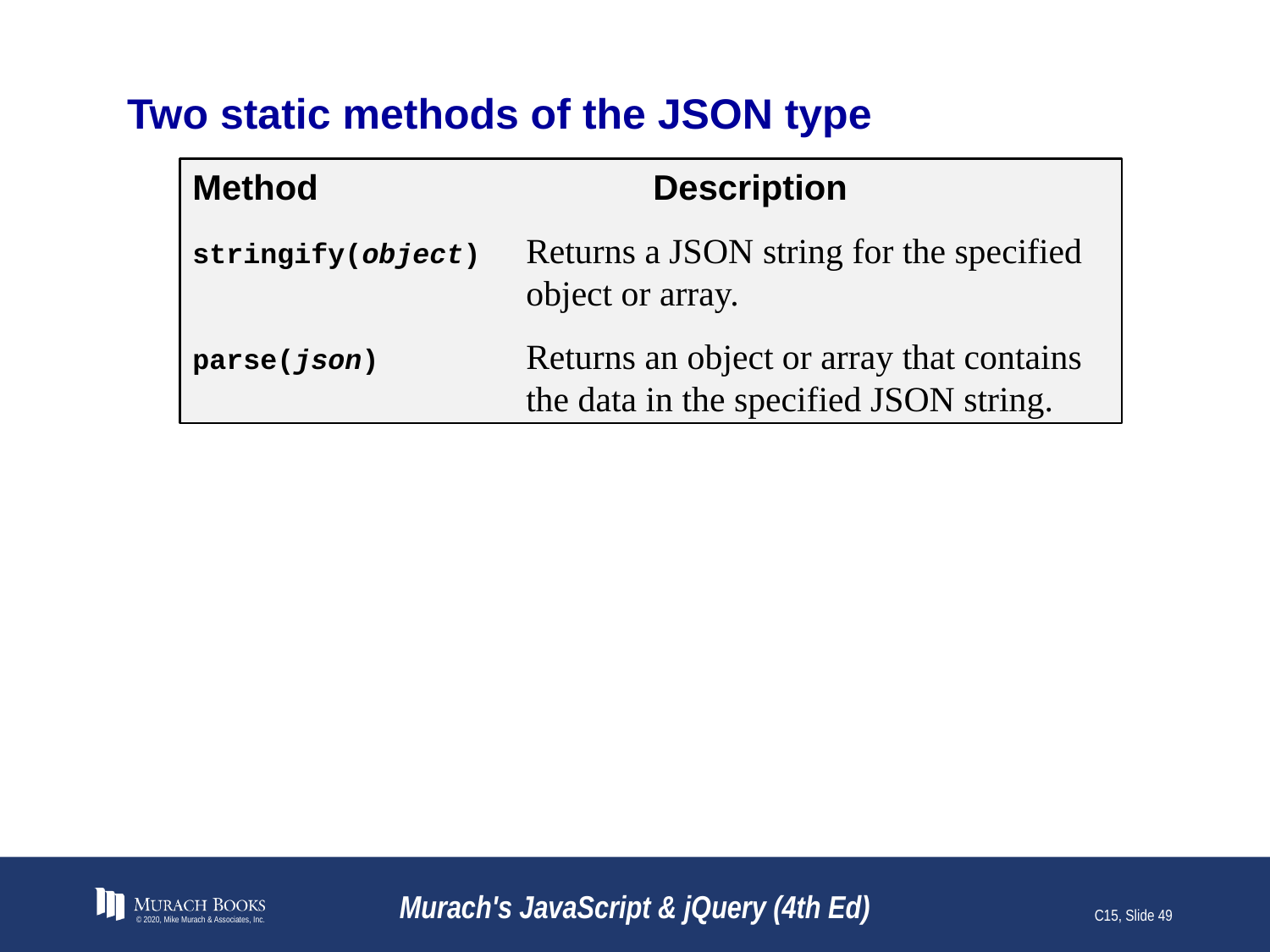

# Two static methods of the JSON type
Method		Description
stringify(object)	Returns a JSON string for the specified object or array.
parse(json)	Returns an object or array that contains the data in the specified JSON string.

© 2020, Mike Murach & Associates, Inc.
Murach's JavaScript & jQuery (4th Ed)

C15, Slide 49